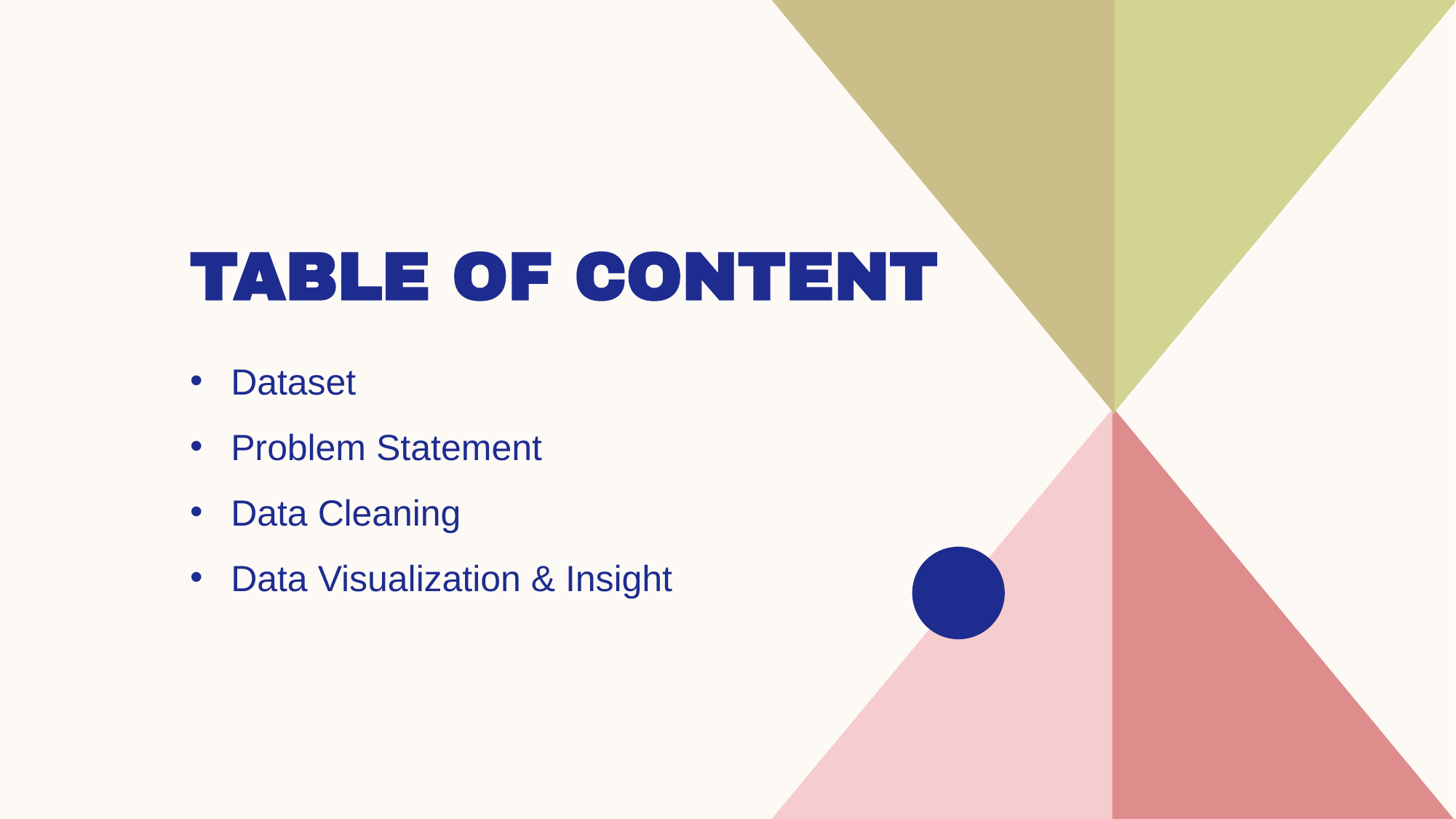

# Table of content
Dataset
Problem Statement
Data Cleaning
Data Visualization & Insight